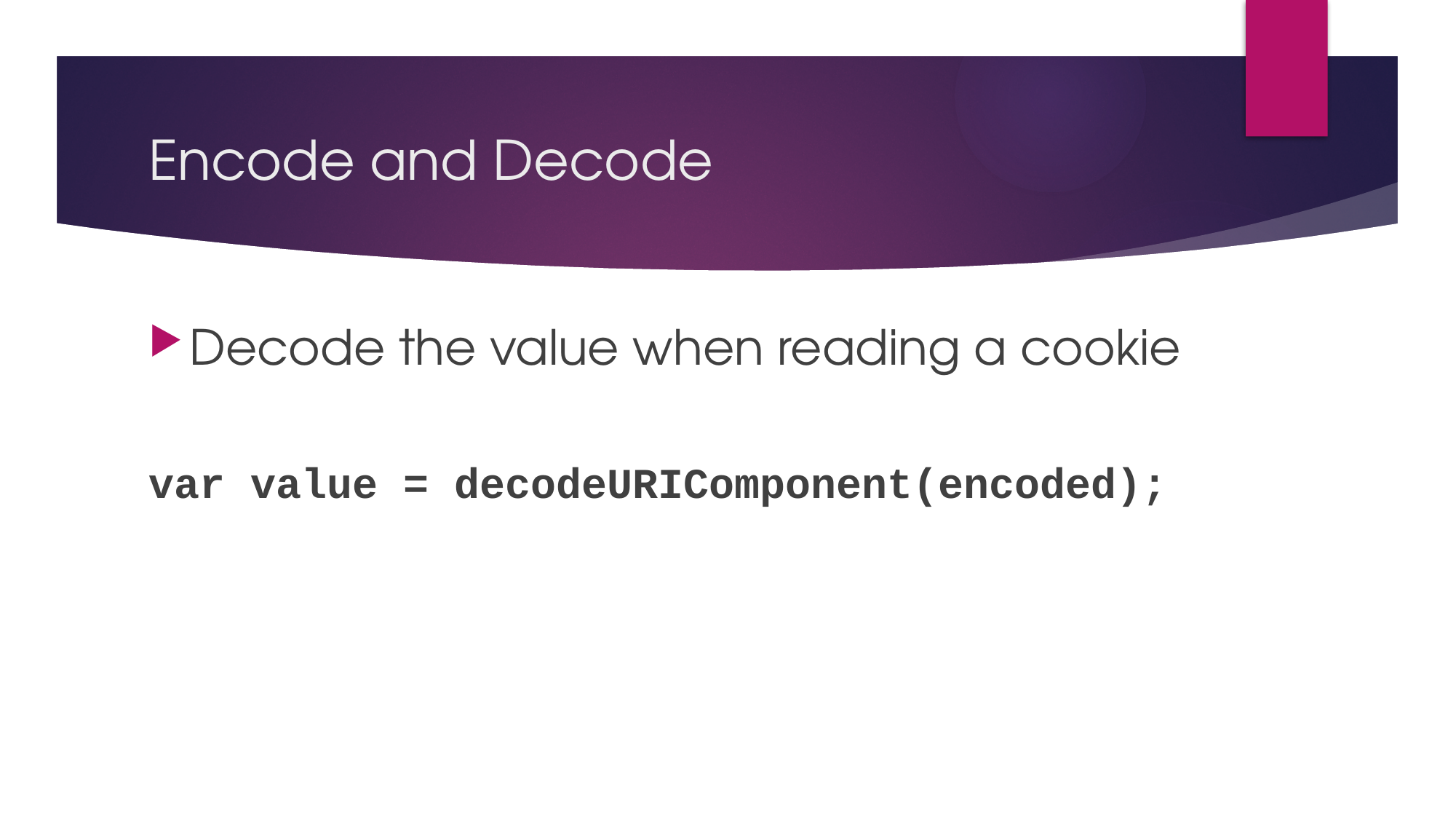

# Encode and Decode
Decode the value when reading a cookie

var value = decodeURIComponent(encoded);